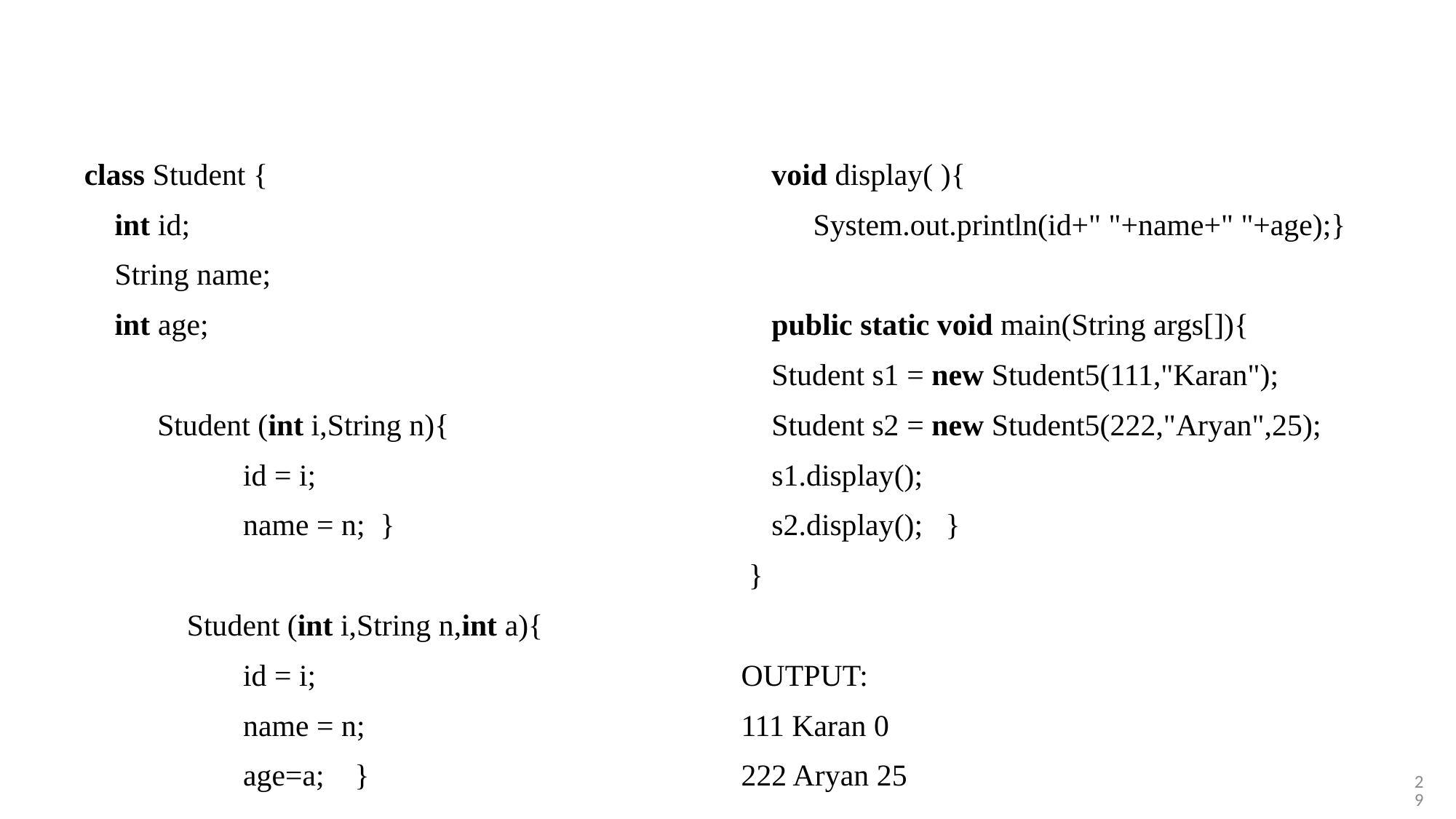

class Student {
    int id;
    String name;
    int age;

Student (int i,String n){
    id = i;
    name = n;  }

    Student (int i,String n,int a){
    id = i;
    name = n;
    age=a;    }

    void display( ){
System.out.println(id+" "+name+" "+age);}

    public static void main(String args[]){
    Student s1 = new Student5(111,"Karan");
    Student s2 = new Student5(222,"Aryan",25);
    s1.display();
    s2.display();   }
 }

OUTPUT:
111 Karan 0
222 Aryan 25
29